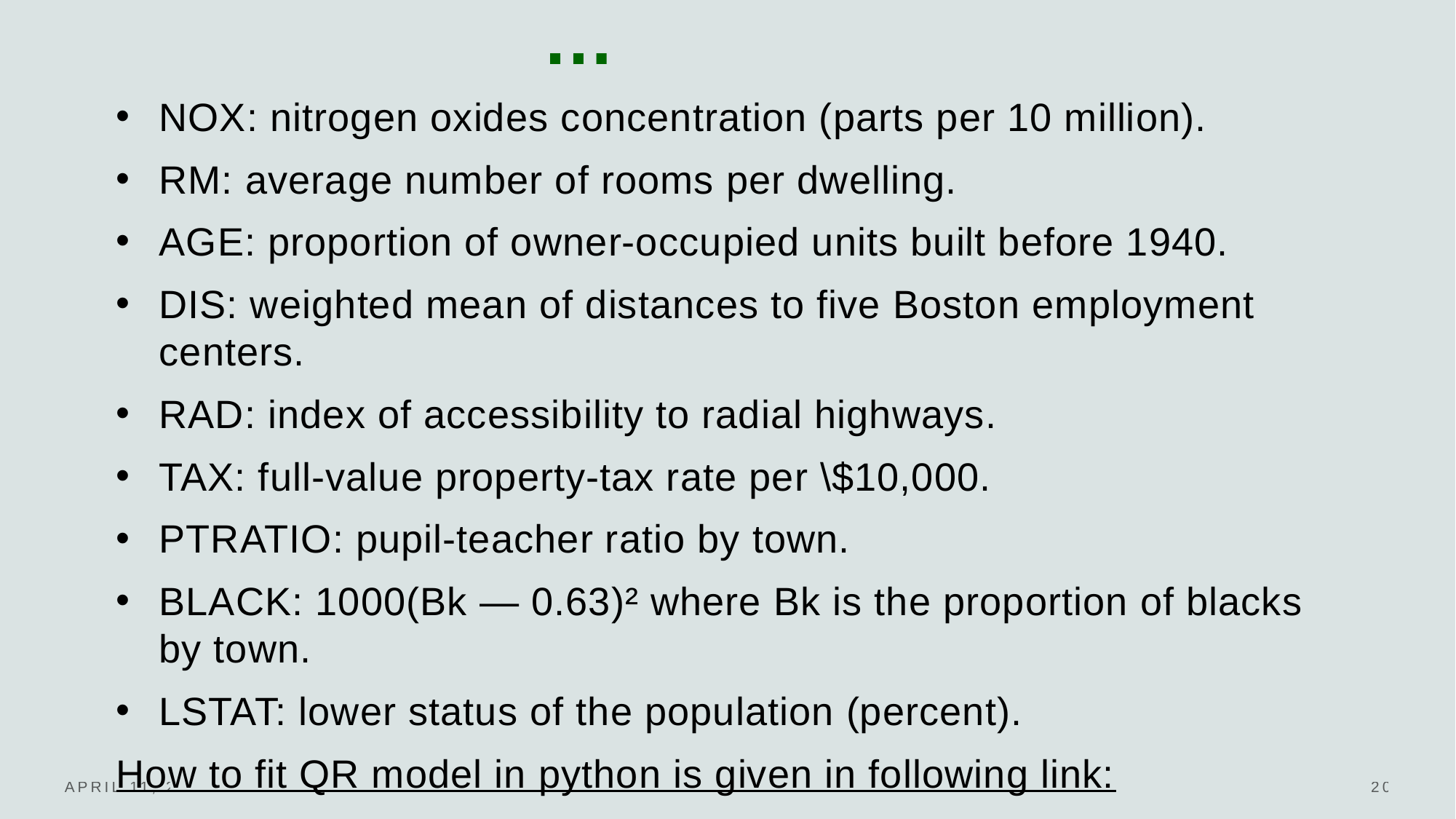

# Continued…
NOX: nitrogen oxides concentration (parts per 10 million).
RM: average number of rooms per dwelling.
AGE: proportion of owner-occupied units built before 1940.
DIS: weighted mean of distances to five Boston employment centers.
RAD: index of accessibility to radial highways.
TAX: full-value property-tax rate per \$10,000.
PTRATIO: pupil-teacher ratio by town.
BLACK: 1000(Bk — 0.63)² where Bk is the proportion of blacks by town.
LSTAT: lower status of the population (percent).
How to fit QR model in python is given in following link:
https://github.com/Diksha289/Quantile-Regression

April 11, 2023
20